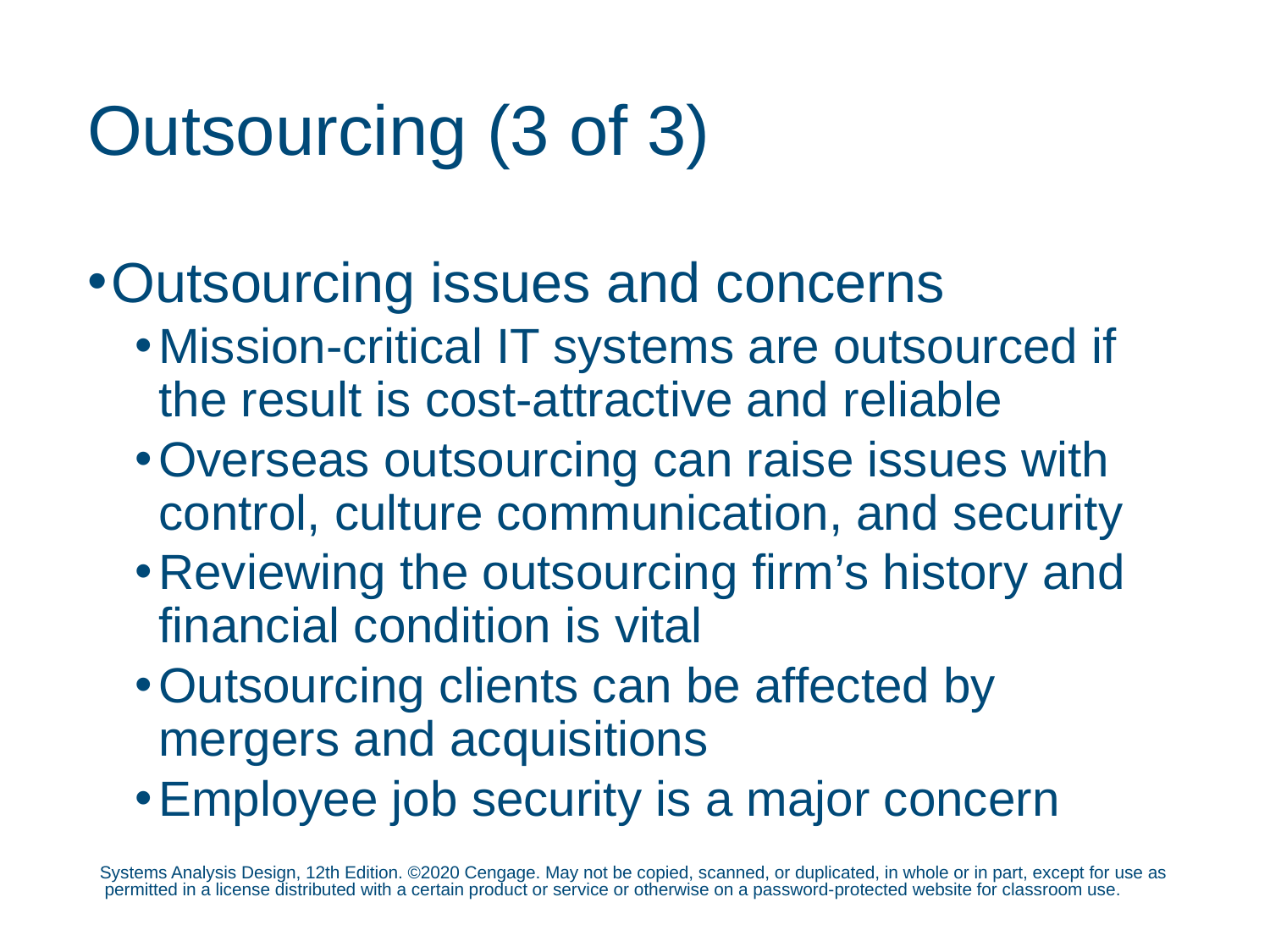

# Outsourcing (3 of 3)
Outsourcing issues and concerns
Mission-critical IT systems are outsourced if the result is cost-attractive and reliable
Overseas outsourcing can raise issues with control, culture communication, and security
Reviewing the outsourcing firm’s history and financial condition is vital
Outsourcing clients can be affected by mergers and acquisitions
Employee job security is a major concern
Systems Analysis Design, 12th Edition. ©2020 Cengage. May not be copied, scanned, or duplicated, in whole or in part, except for use as permitted in a license distributed with a certain product or service or otherwise on a password-protected website for classroom use.